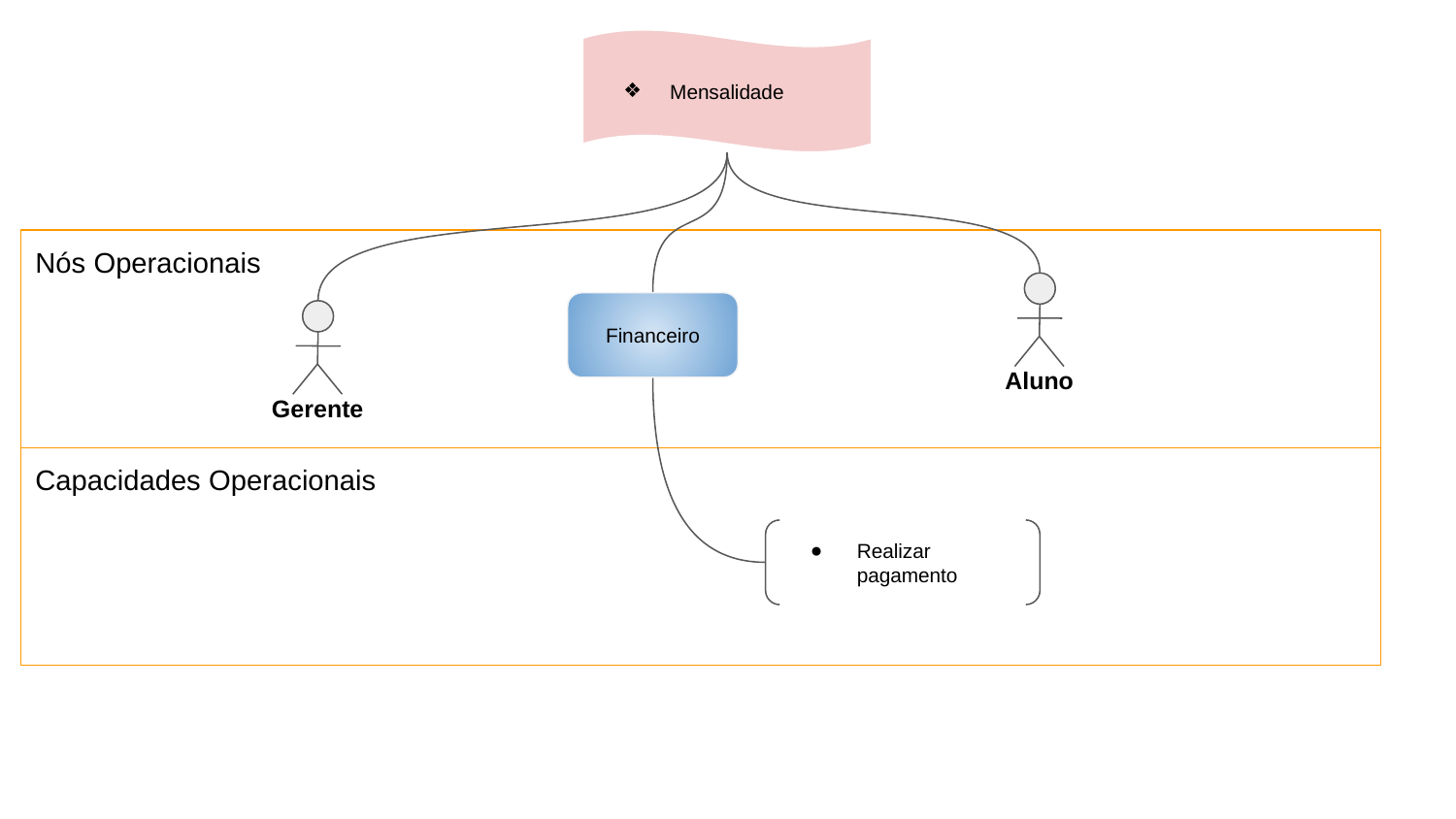

Mensalidade
Nós Operacionais

Aluno
Financeiro

Gerente
Capacidades Operacionais
Realizar pagamento